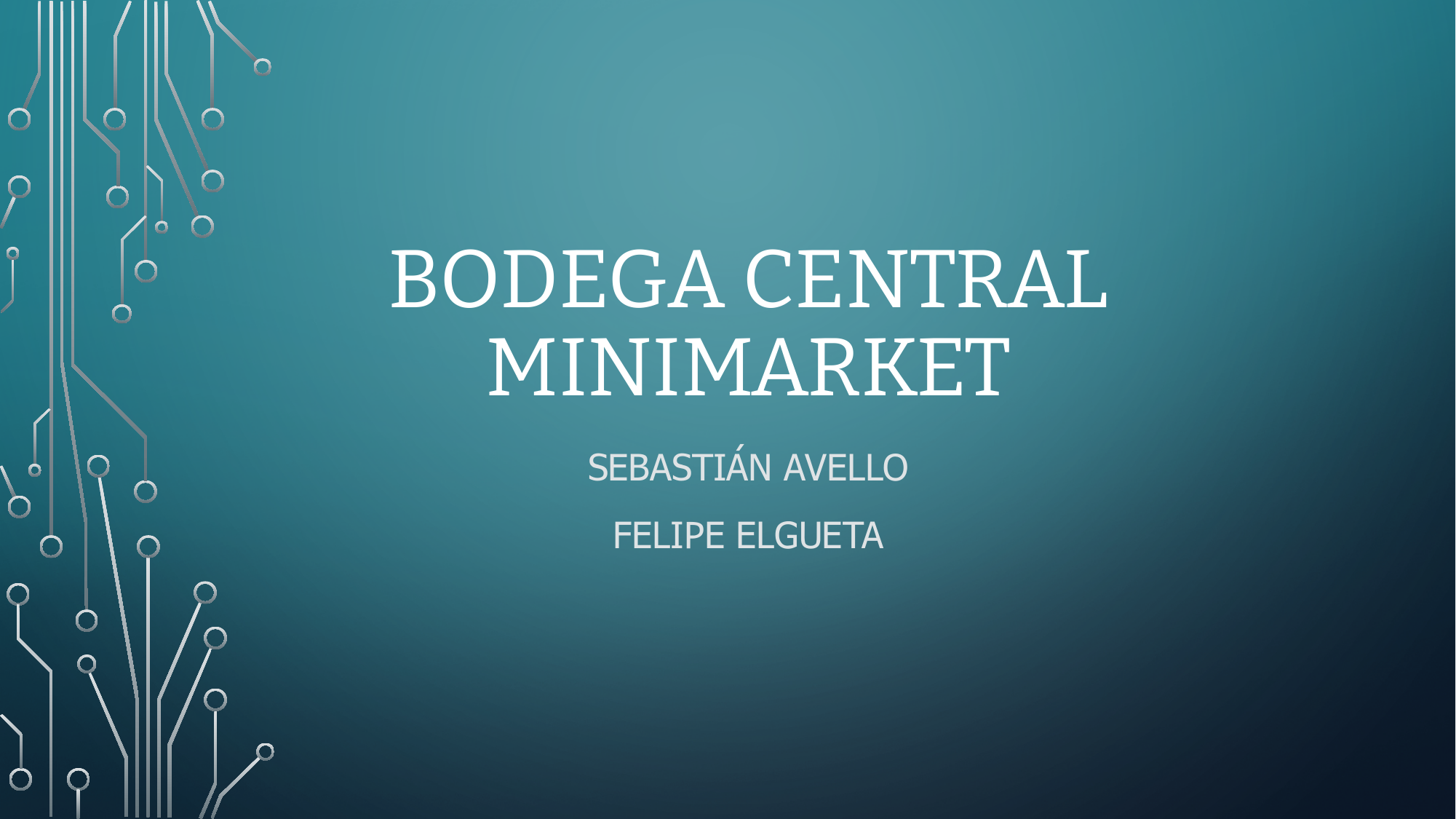

# Bodega central minimarket
Sebastián avello
Felipe elgueta